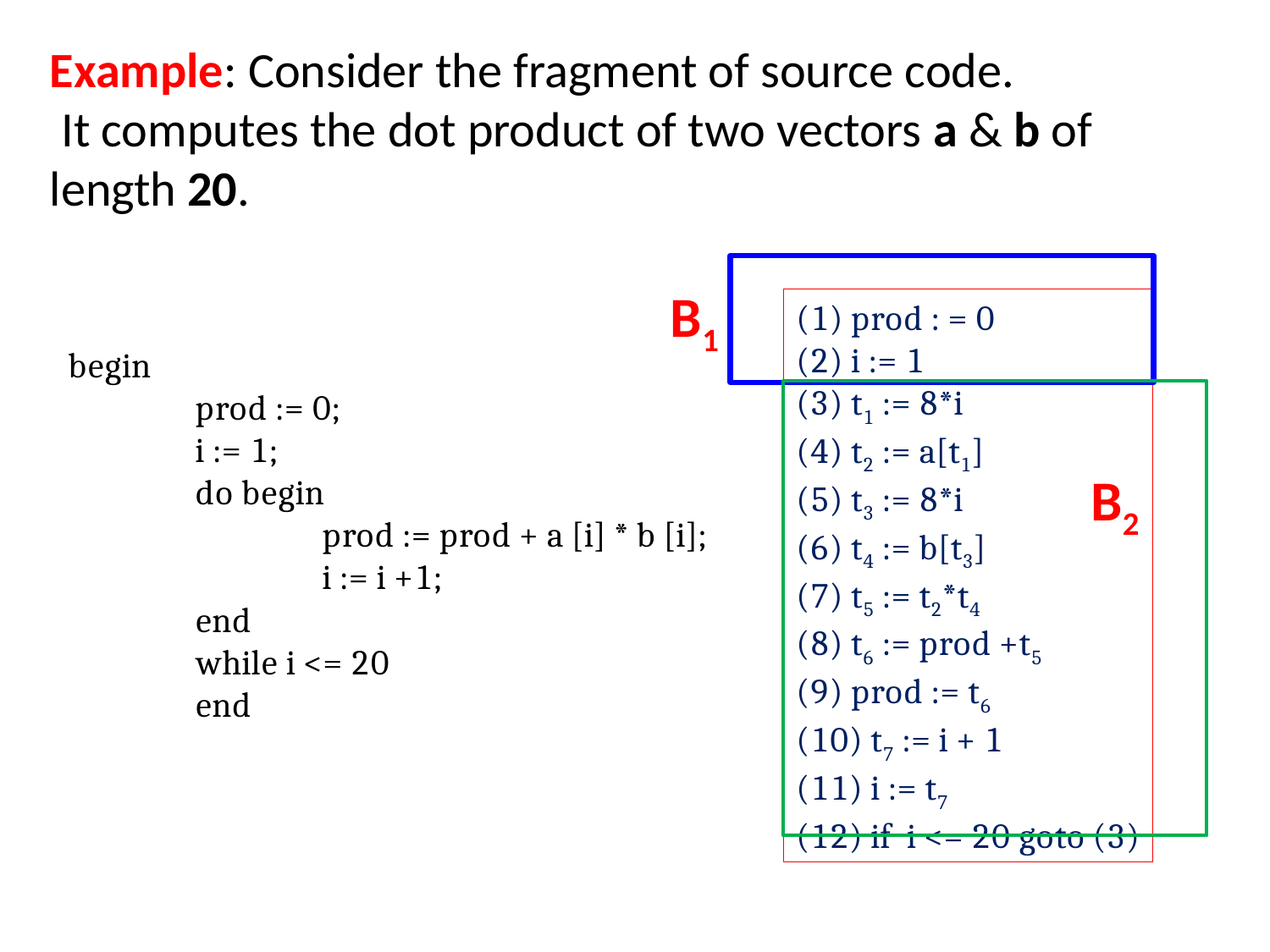

Example: Consider the fragment of source code.
 It computes the dot product of two vectors a & b of
length 20.

B1
(1) prod : = 0
(2) i := 1
(3) t1 := 8*i
(4) t2 := a[t1]
(5) t3 := 8*i
(6) t4 := b[t3]
(7) t5 := t2*t4
(8) t6 := prod +t5
(9) prod := t6
(10) t7 := i + 1
(11) i := t7
(12) if  i <= 20 goto (3)
begin
	prod := 0;
	i := 1;
	do begin
		prod := prod + a [i] * b [i];
		i := i +1;
	end
	while i <= 20
	end

B2